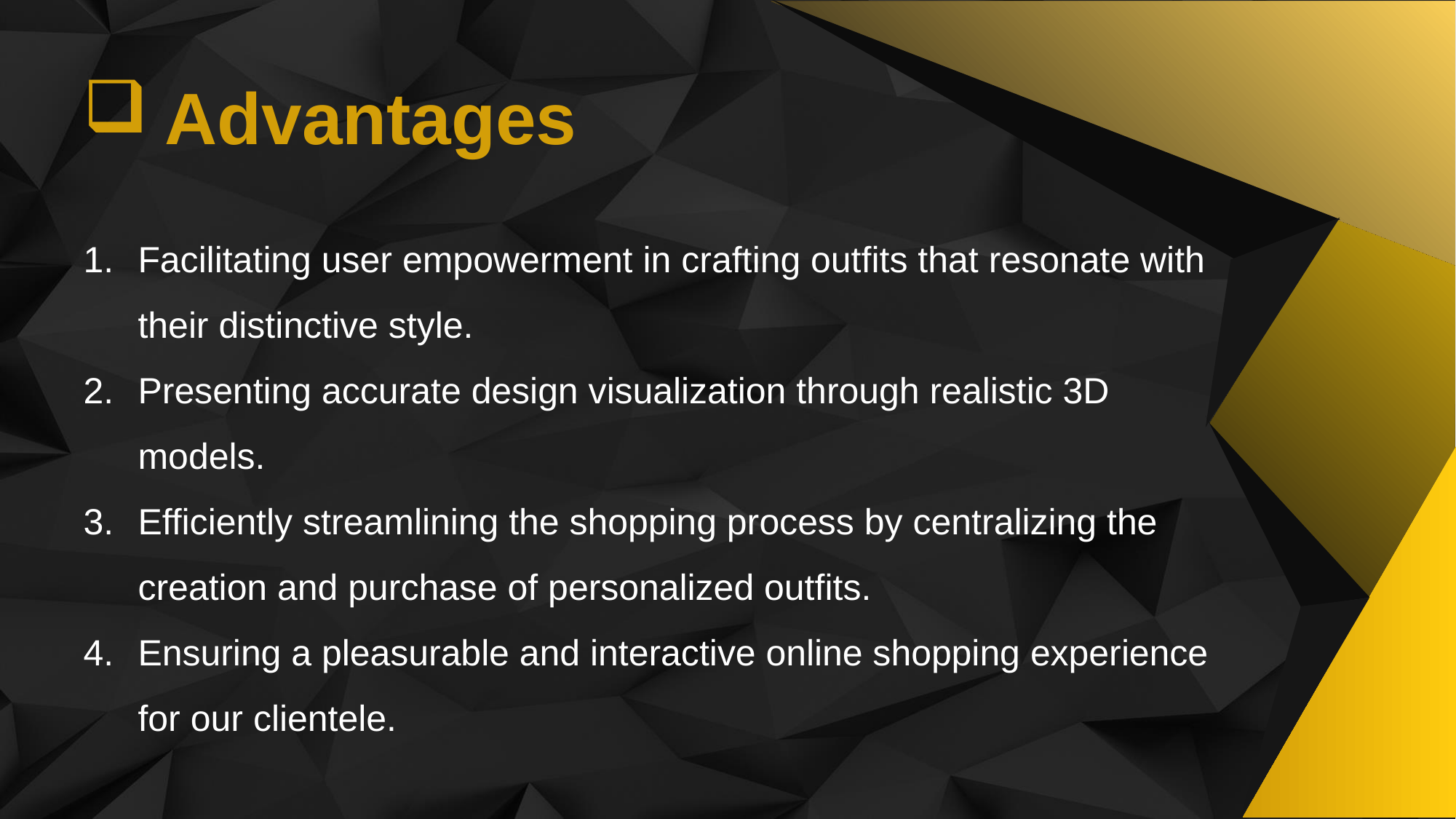

Advantages
Facilitating user empowerment in crafting outfits that resonate with their distinctive style.
Presenting accurate design visualization through realistic 3D models.
Efficiently streamlining the shopping process by centralizing the creation and purchase of personalized outfits.
Ensuring a pleasurable and interactive online shopping experience for our clientele.